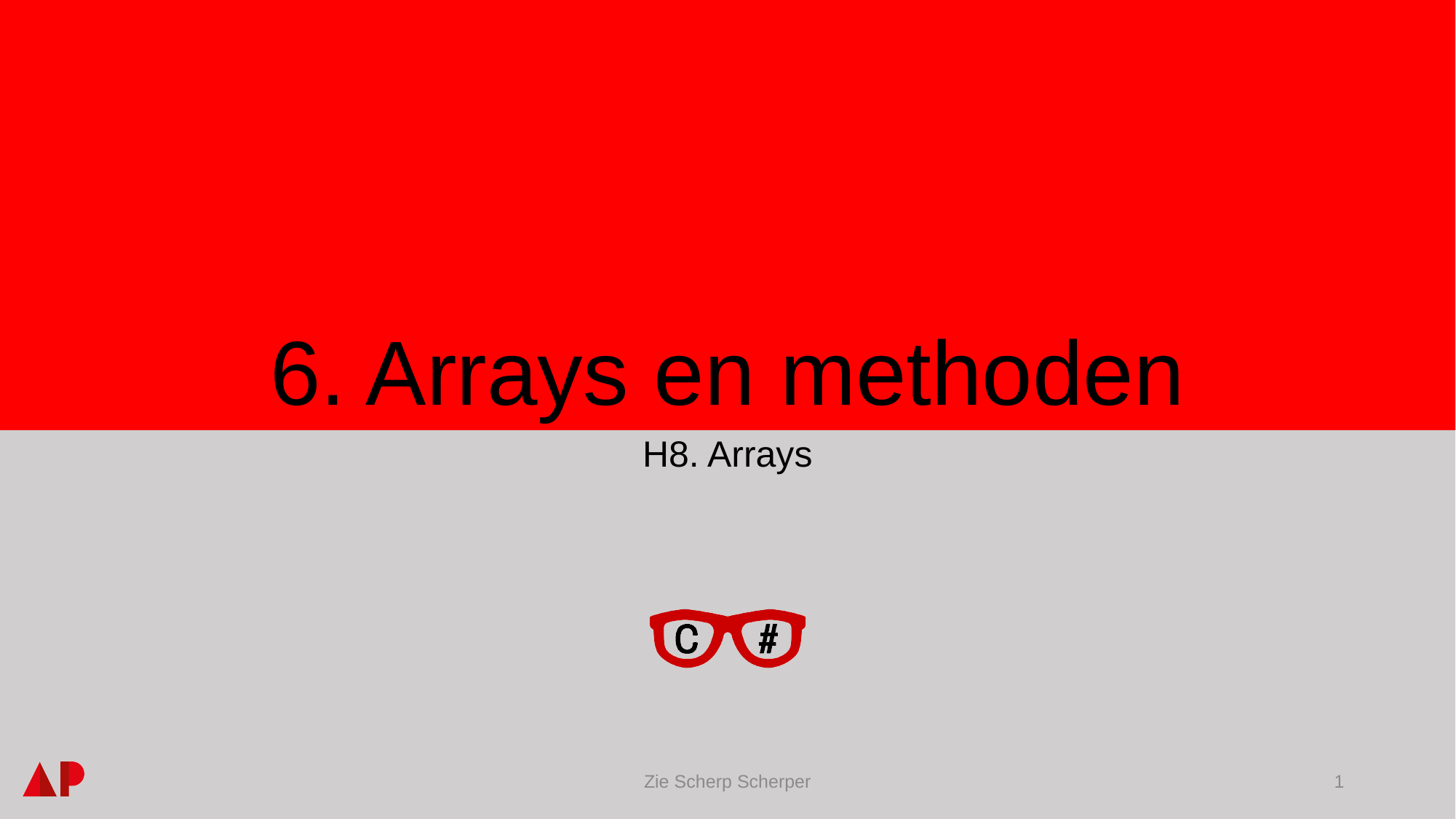

# 6. Arrays en methoden
H8. Arrays
Zie Scherp Scherper
1